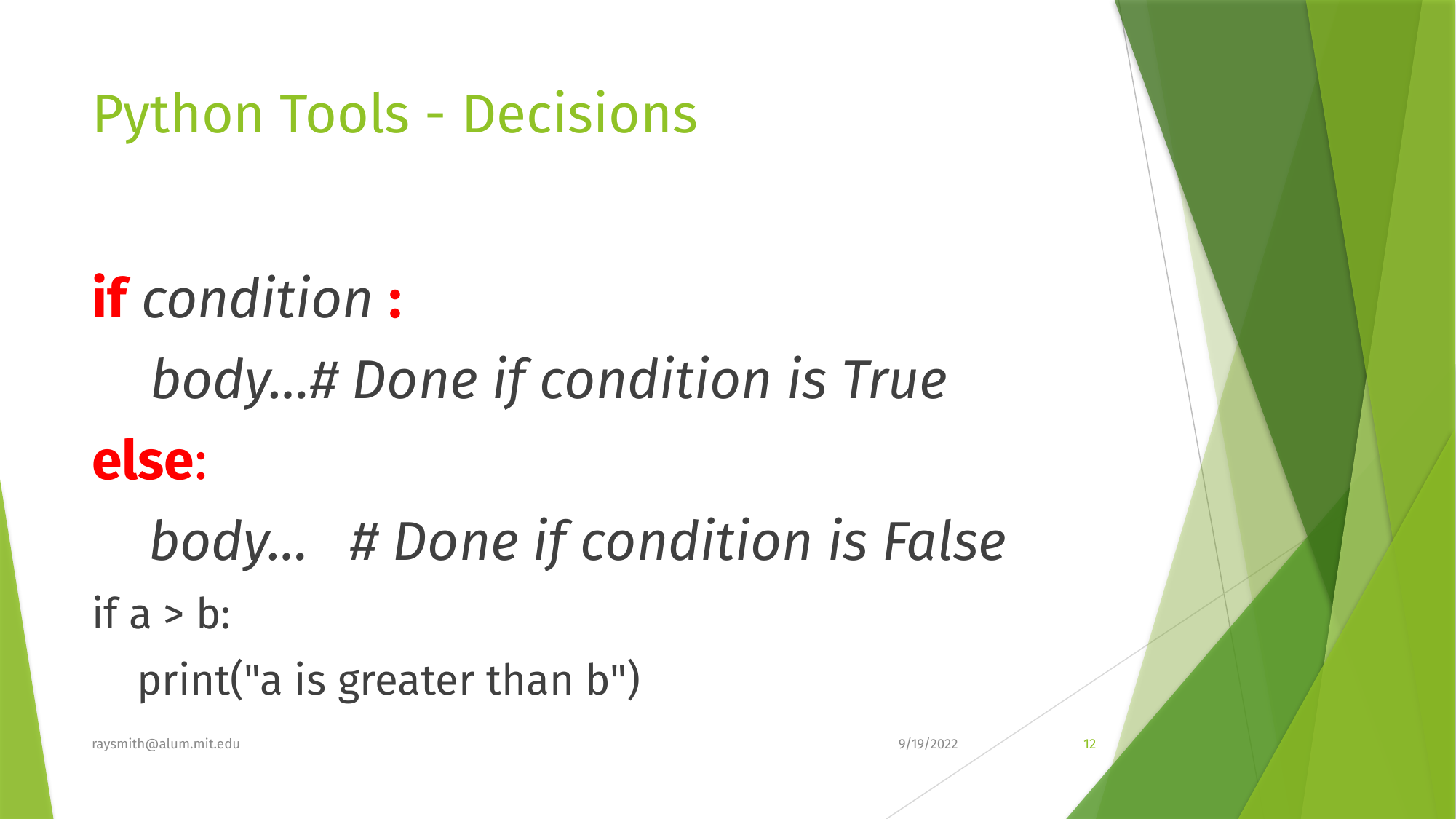

# Python Tools - Decisions
if condition :
    body…	# Done if condition is True
else:
    body…   # Done if condition is False
if a > b:
    print("a is greater than b")
raysmith@alum.mit.edu
9/19/2022
12